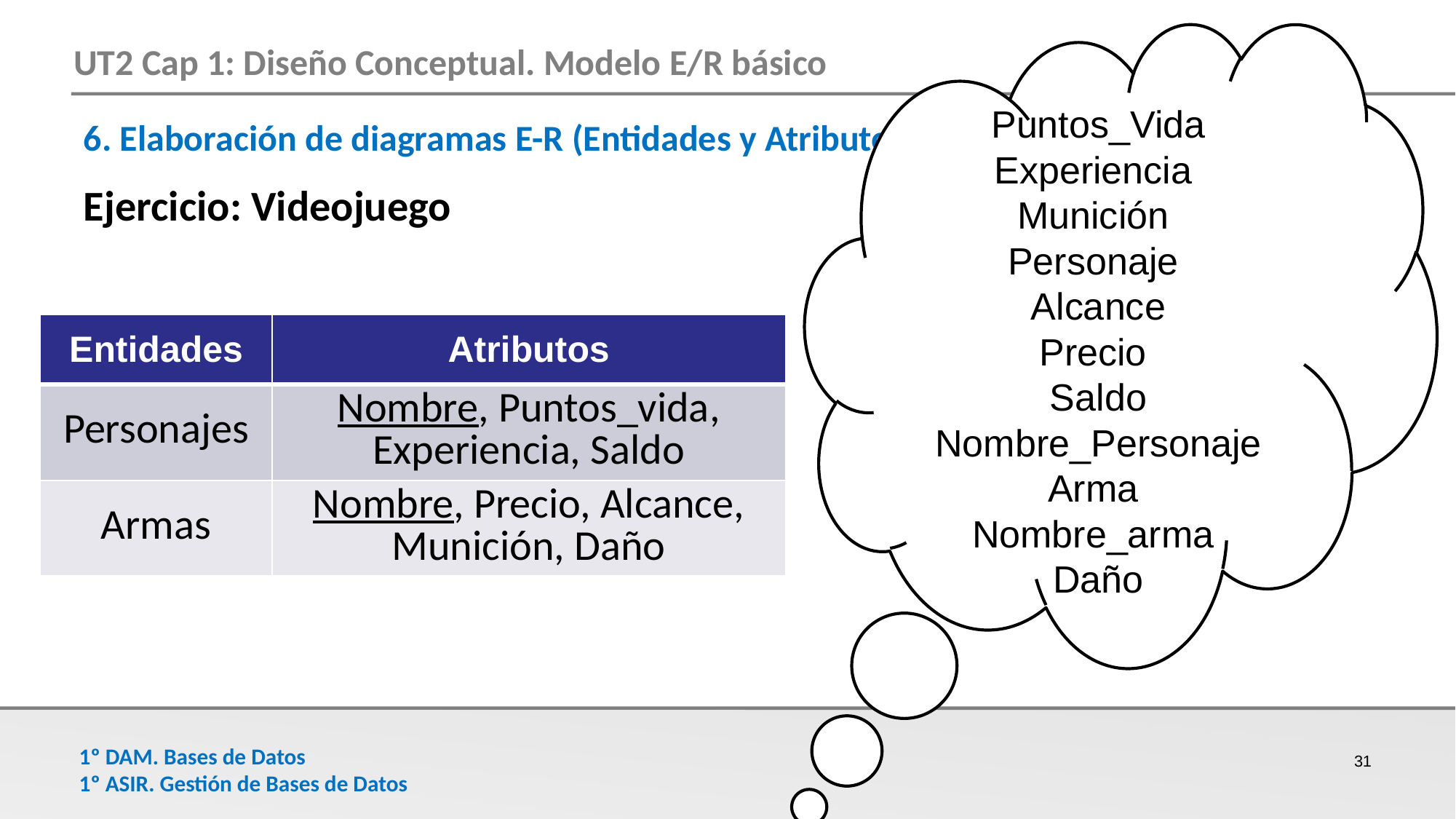

Puntos_Vida Experiencia
Munición
Personaje
Alcance
Precio
Saldo
Nombre_Personaje
Arma
Nombre_arma
Daño

6. Elaboración de diagramas E-R (Entidades y Atributos)
Ejercicio: Videojuego
| Entidades | Atributos |
| --- | --- |
| Personajes | Nombre, Puntos\_vida, Experiencia, Saldo |
| Armas | Nombre, Precio, Alcance, Munición, Daño |
31